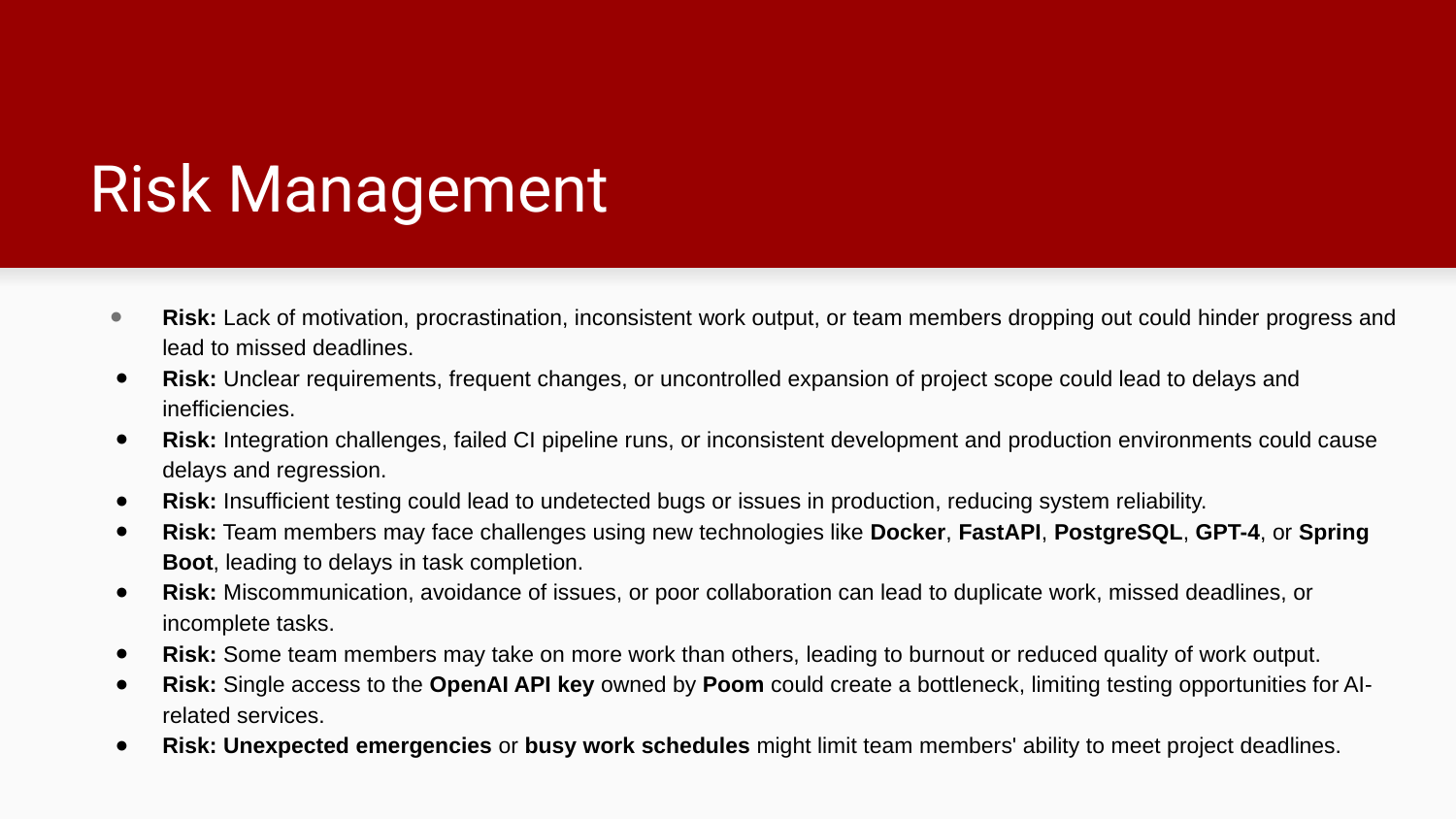

# Risk Management
Risk: Lack of motivation, procrastination, inconsistent work output, or team members dropping out could hinder progress and lead to missed deadlines.
Risk: Unclear requirements, frequent changes, or uncontrolled expansion of project scope could lead to delays and inefficiencies.
Risk: Integration challenges, failed CI pipeline runs, or inconsistent development and production environments could cause delays and regression.
Risk: Insufficient testing could lead to undetected bugs or issues in production, reducing system reliability.
Risk: Team members may face challenges using new technologies like Docker, FastAPI, PostgreSQL, GPT-4, or Spring Boot, leading to delays in task completion.
Risk: Miscommunication, avoidance of issues, or poor collaboration can lead to duplicate work, missed deadlines, or incomplete tasks.
Risk: Some team members may take on more work than others, leading to burnout or reduced quality of work output.
Risk: Single access to the OpenAI API key owned by Poom could create a bottleneck, limiting testing opportunities for AI-related services.
Risk: Unexpected emergencies or busy work schedules might limit team members' ability to meet project deadlines.